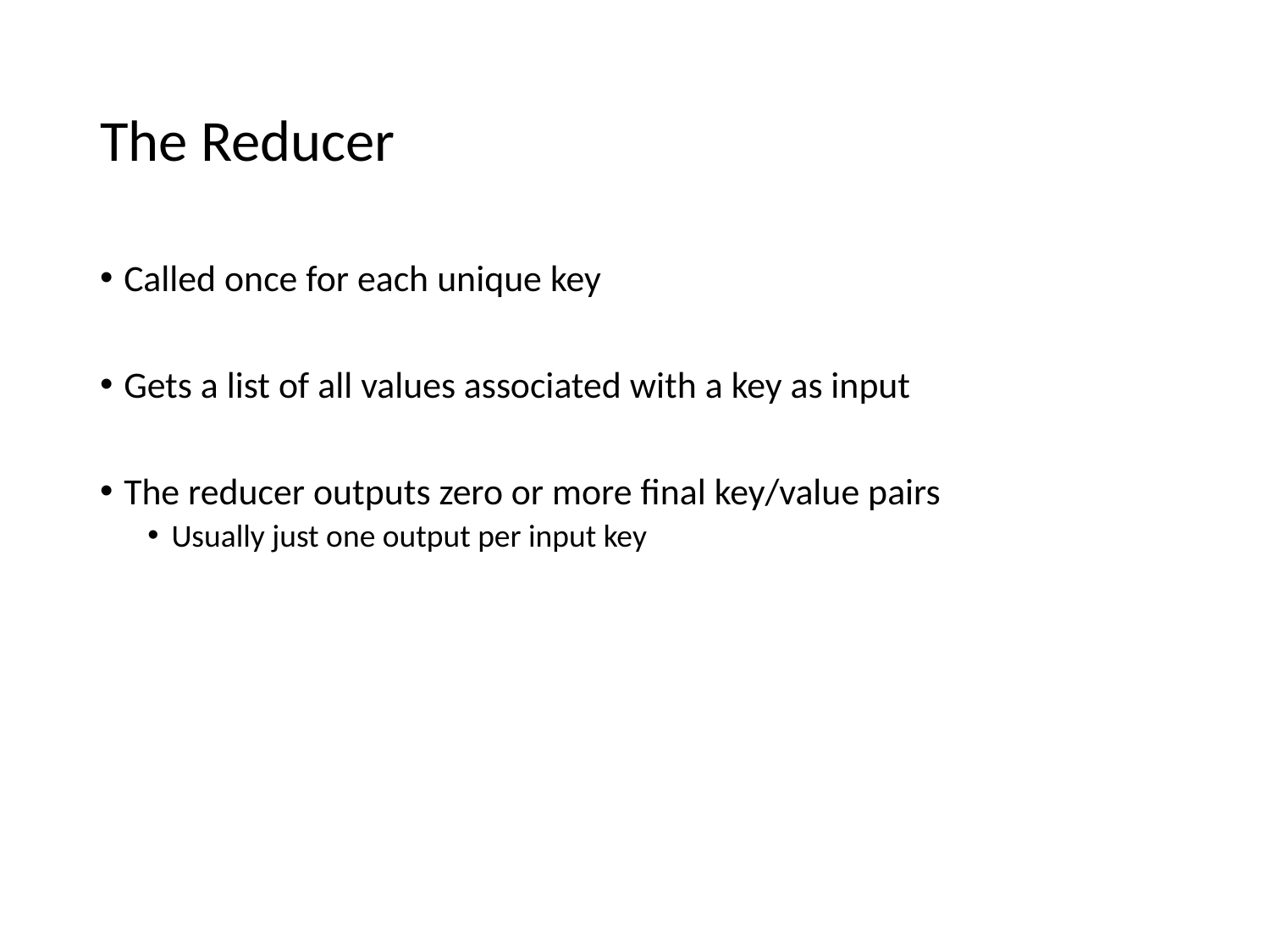

# The Reducer
Called once for each unique key

Gets a list of all values associated with a key as input

The reducer outputs zero or more final key/value pairs
Usually just one output per input key